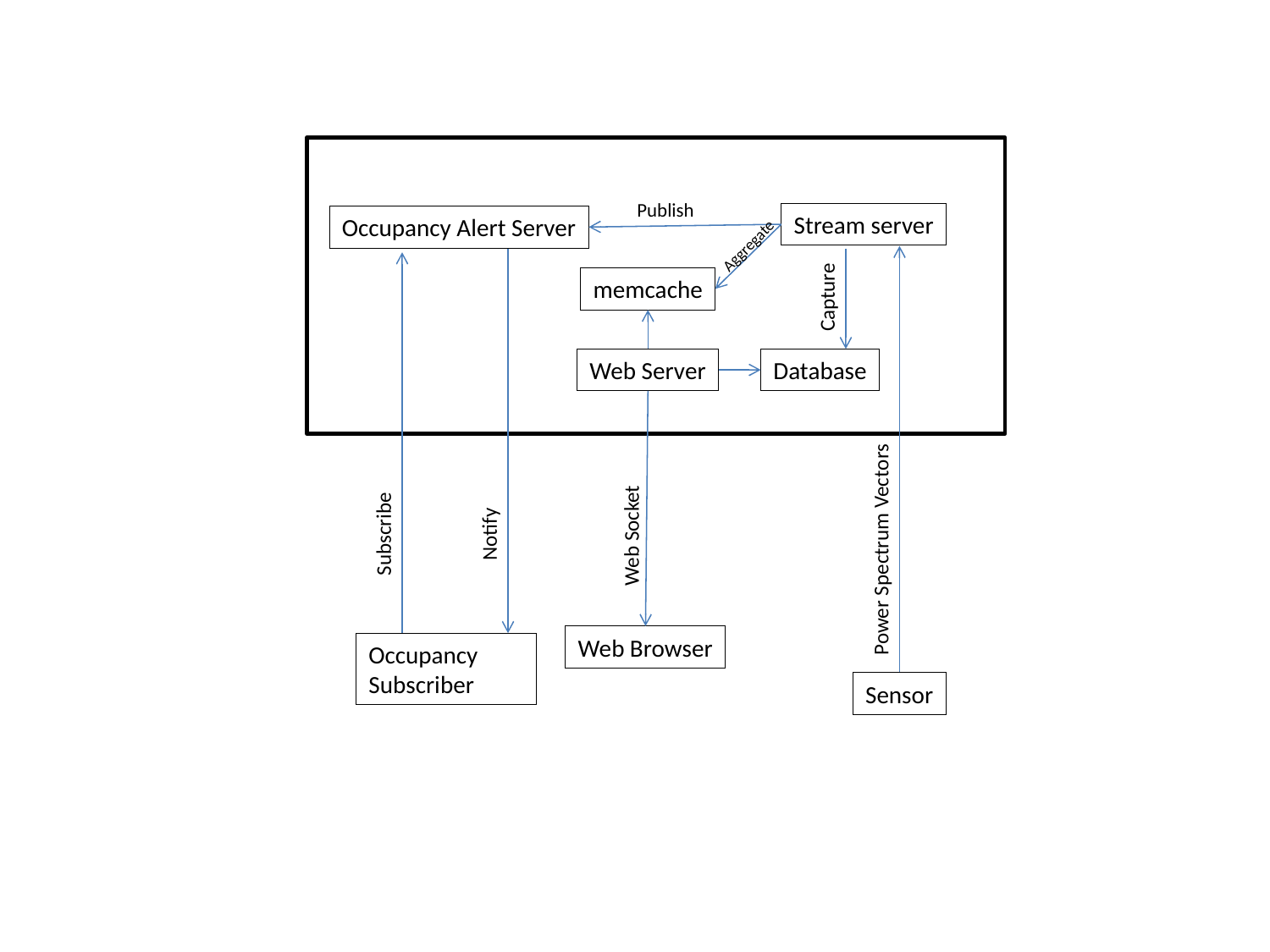

Publish
Stream server
Occupancy Alert Server
Aggregate
memcache
 Capture
Web Server
Database
Subscribe
Notify
Web Socket
Power Spectrum Vectors
Web Browser
Occupancy
Subscriber
Sensor